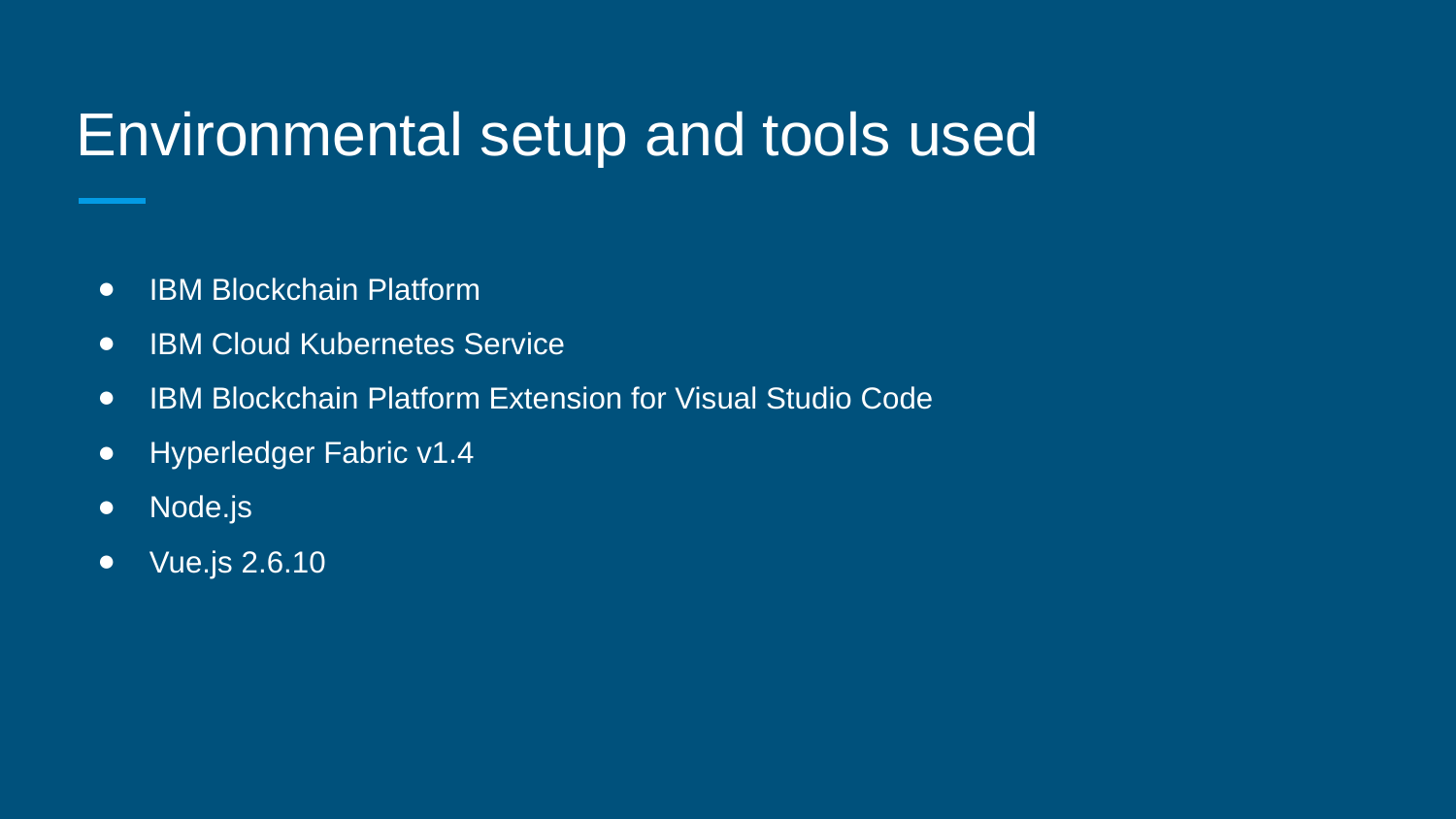

# Environmental setup and tools used
IBM Blockchain Platform
IBM Cloud Kubernetes Service
IBM Blockchain Platform Extension for Visual Studio Code
Hyperledger Fabric v1.4
Node.js
Vue.js 2.6.10